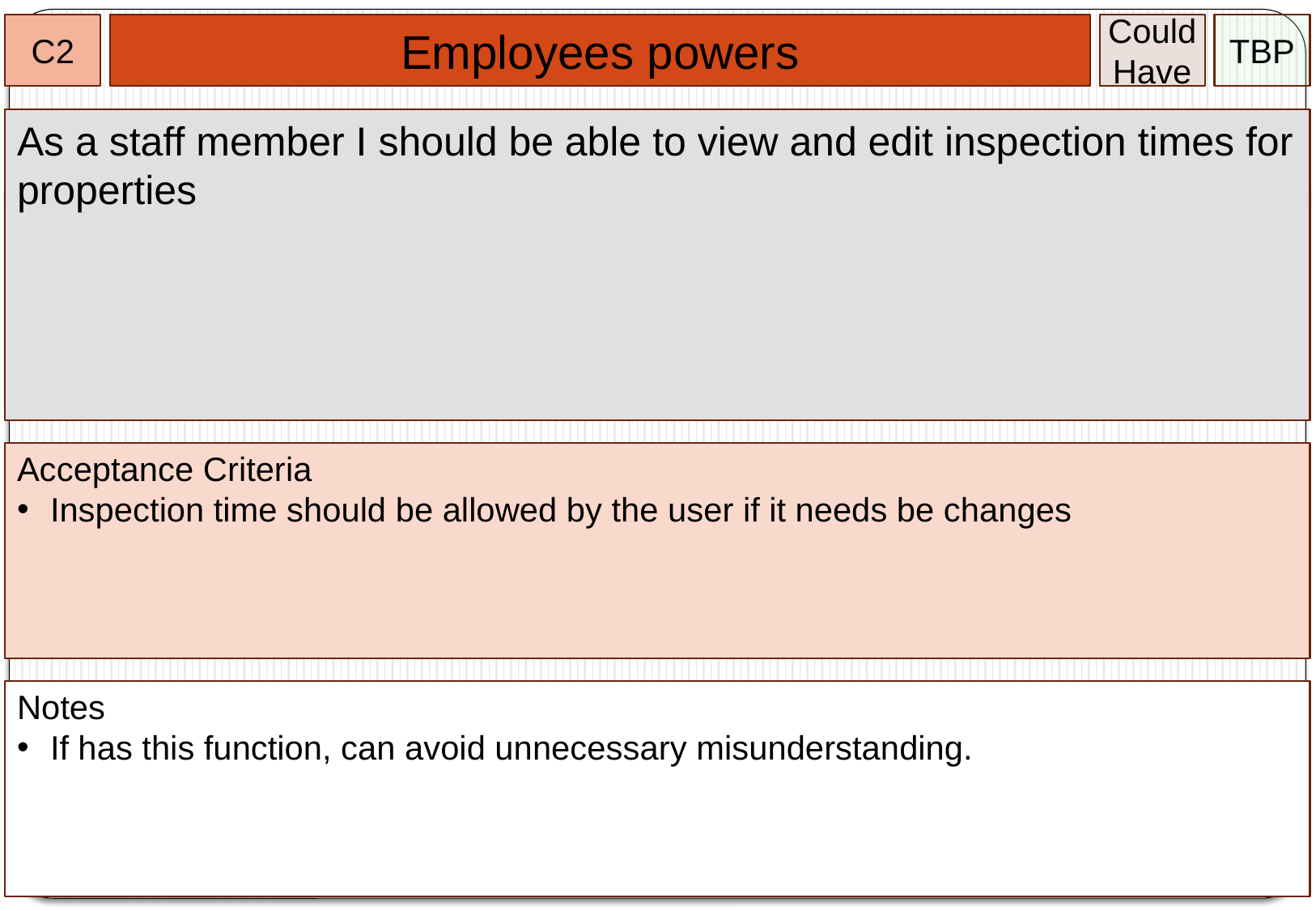

C2
Employees powers
Could
Have
TBP
As a staff member I should be able to view and edit inspection times for properties
Acceptance Criteria
 Inspection time should be allowed by the user if it needs be changes
Notes
 If has this function, can avoid unnecessary misunderstanding.